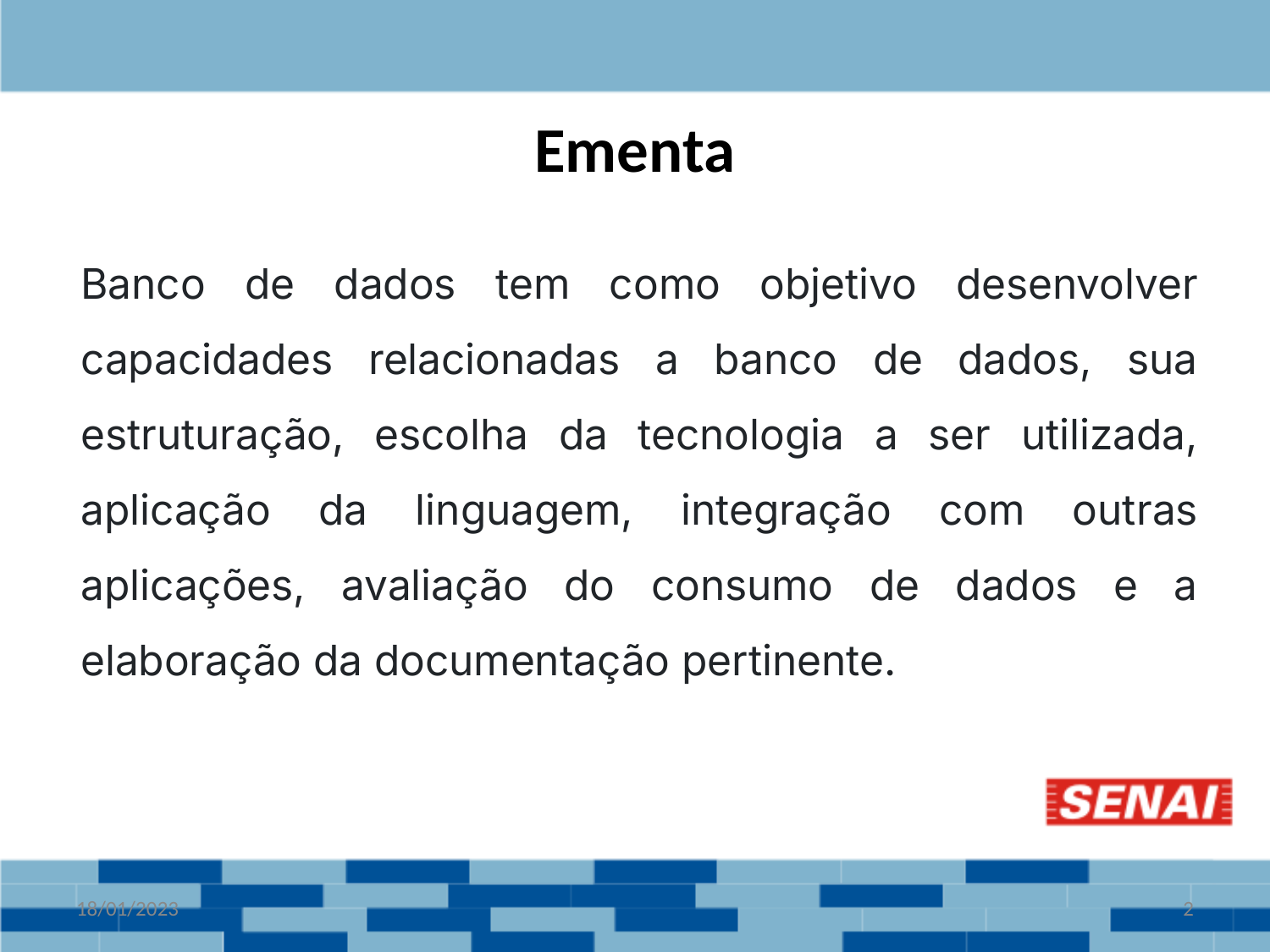

# Ementa
Banco de dados tem como objetivo desenvolver capacidades relacionadas a banco de dados, sua estruturação, escolha da tecnologia a ser utilizada, aplicação da linguagem, integração com outras aplicações, avaliação do consumo de dados e a elaboração da documentação pertinente.

18/01/2023

2